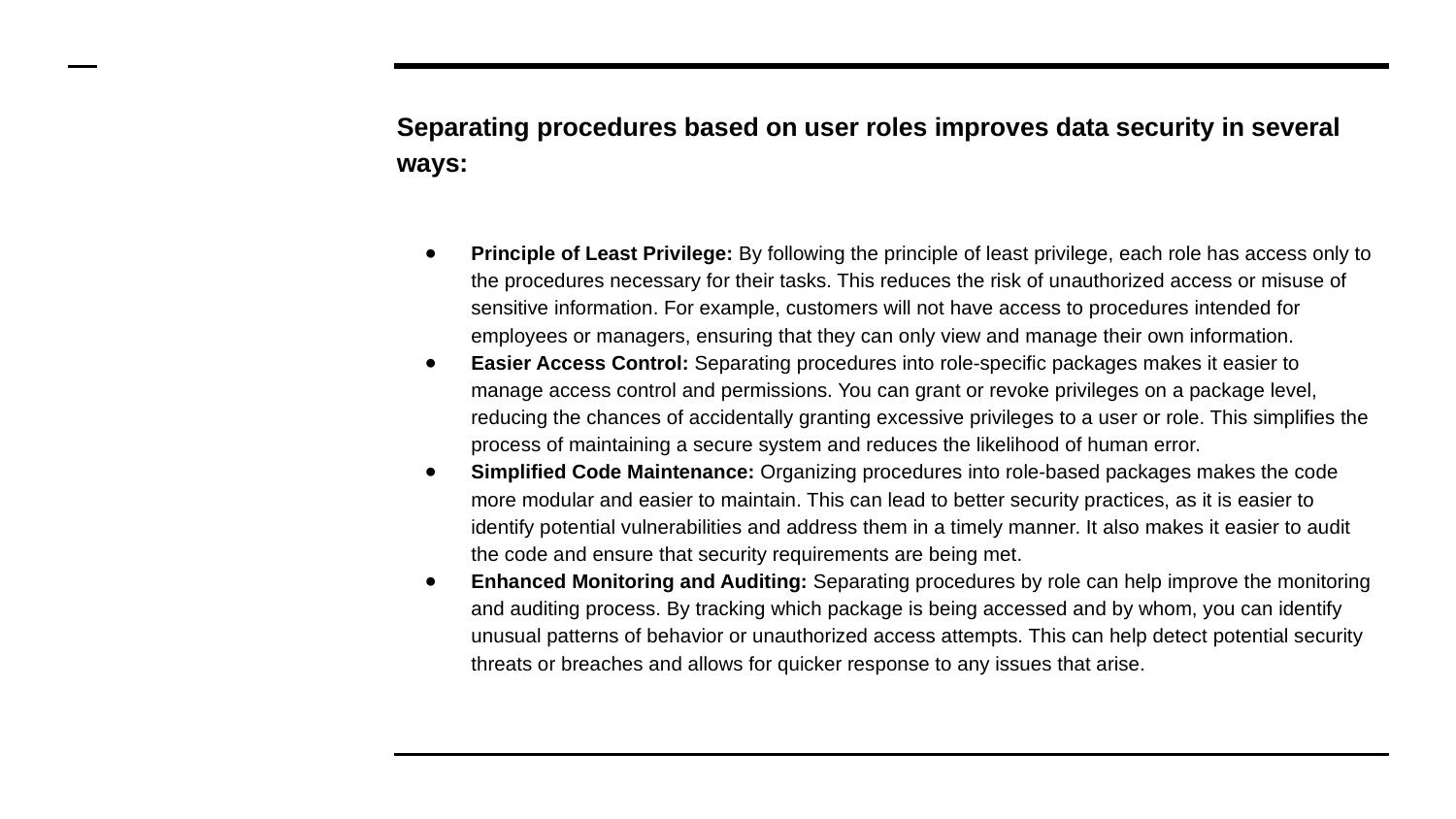

# Separating procedures based on user roles improves data security in several ways:

Principle of Least Privilege: By following the principle of least privilege, each role has access only to the procedures necessary for their tasks. This reduces the risk of unauthorized access or misuse of sensitive information. For example, customers will not have access to procedures intended for employees or managers, ensuring that they can only view and manage their own information.
Easier Access Control: Separating procedures into role-specific packages makes it easier to manage access control and permissions. You can grant or revoke privileges on a package level, reducing the chances of accidentally granting excessive privileges to a user or role. This simplifies the process of maintaining a secure system and reduces the likelihood of human error.
Simplified Code Maintenance: Organizing procedures into role-based packages makes the code more modular and easier to maintain. This can lead to better security practices, as it is easier to identify potential vulnerabilities and address them in a timely manner. It also makes it easier to audit the code and ensure that security requirements are being met.
Enhanced Monitoring and Auditing: Separating procedures by role can help improve the monitoring and auditing process. By tracking which package is being accessed and by whom, you can identify unusual patterns of behavior or unauthorized access attempts. This can help detect potential security threats or breaches and allows for quicker response to any issues that arise.